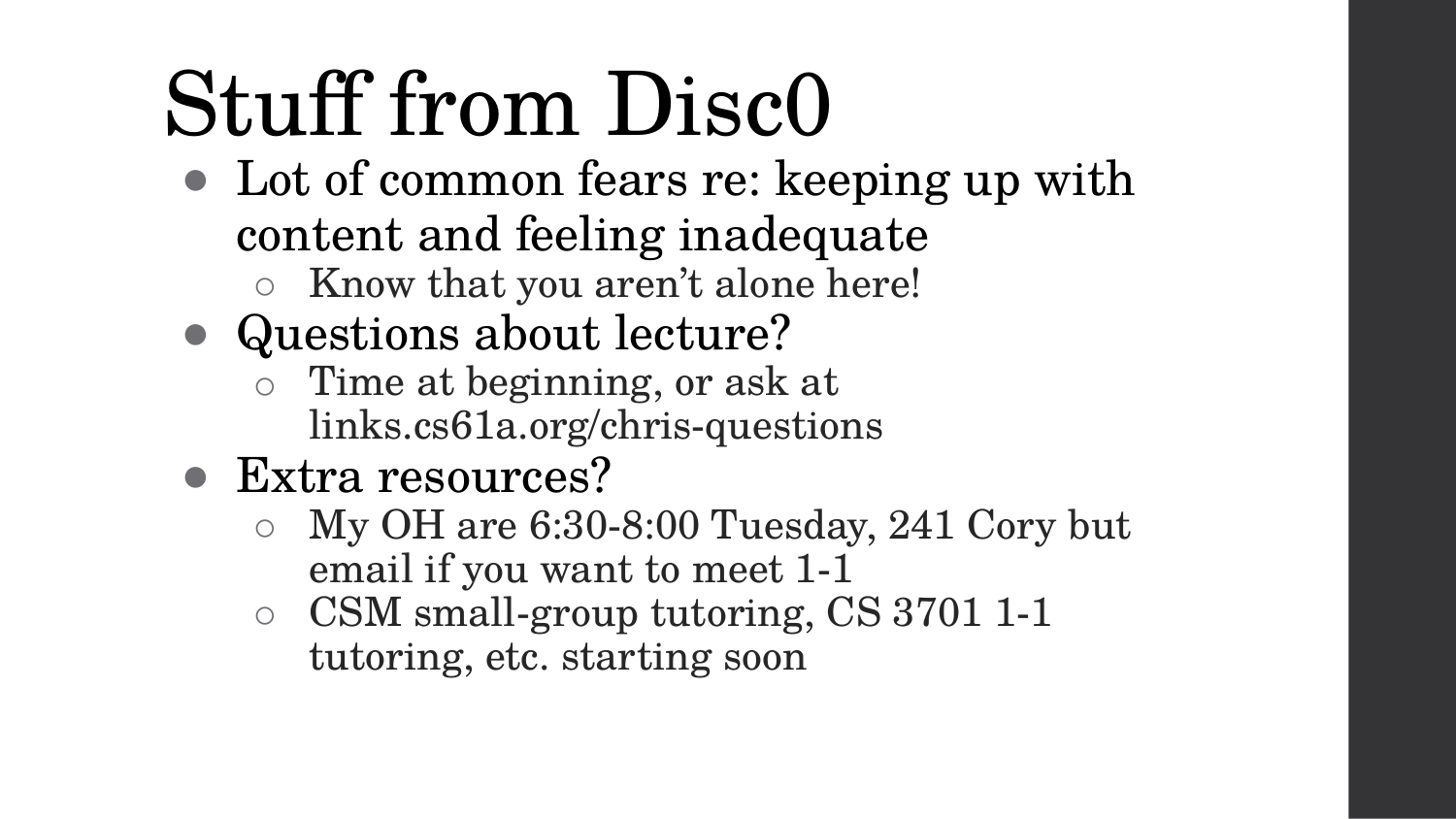

# Stuff from Disc0
Lot of common fears re: keeping up with content and feeling inadequate
Know that you aren’t alone here!
Questions about lecture?
Time at beginning, or ask at links.cs61a.org/chris-questions
Extra resources?
My OH are 6:30-8:00 Tuesday, 241 Cory but email if you want to meet 1-1
CSM small-group tutoring, CS 3701 1-1 tutoring, etc. starting soon